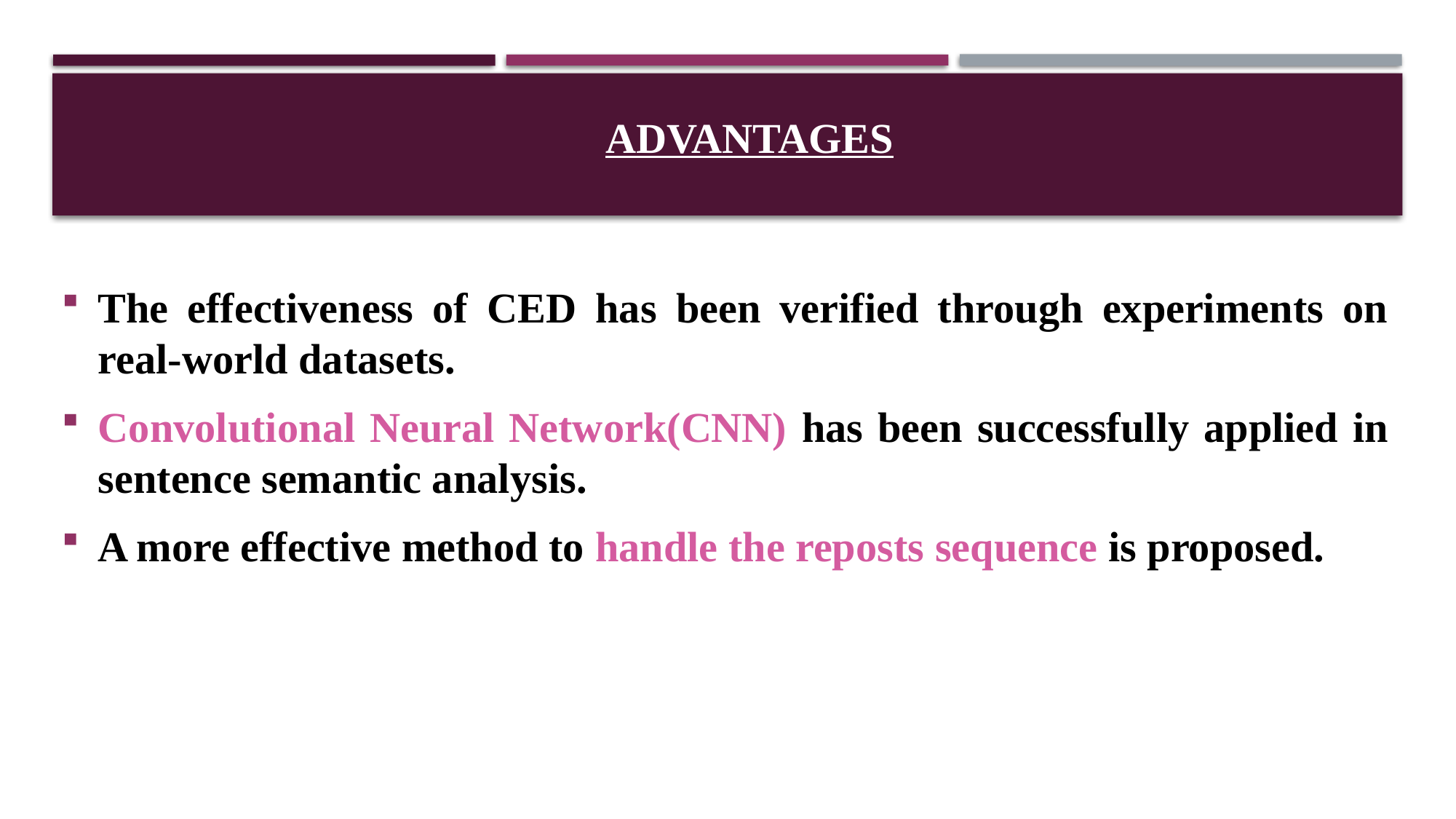

The effectiveness of CED has been verified through experiments on real-world datasets.
Convolutional Neural Network(CNN) has been successfully applied in sentence semantic analysis.
A more effective method to handle the reposts sequence is proposed.

# ADVANTAGES